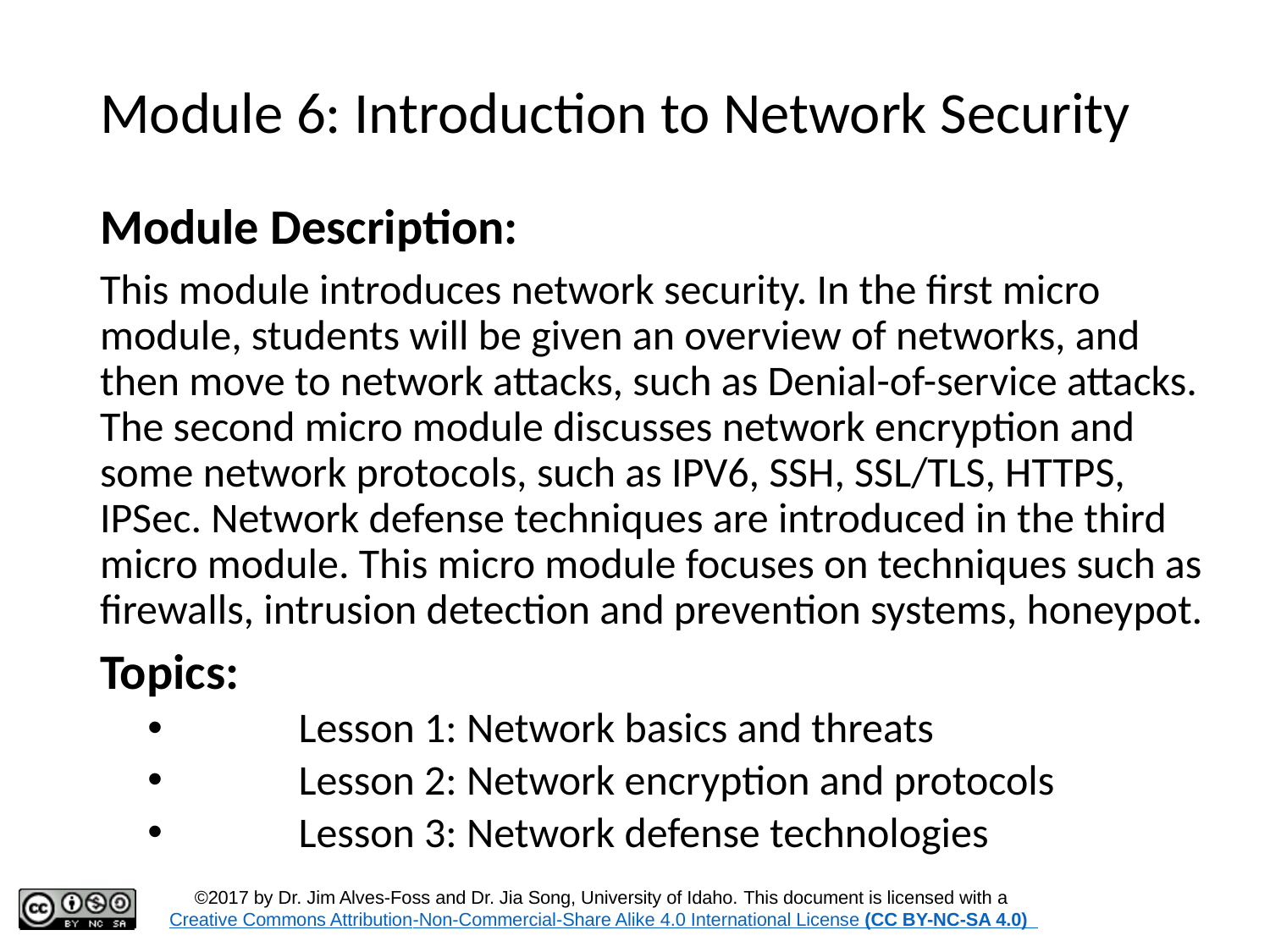

# Module 6: Introduction to Network Security
Module Description:
This module introduces network security. In the first micro module, students will be given an overview of networks, and then move to network attacks, such as Denial-of-service attacks. The second micro module discusses network encryption and some network protocols, such as IPV6, SSH, SSL/TLS, HTTPS, IPSec. Network defense techniques are introduced in the third micro module. This micro module focuses on techniques such as firewalls, intrusion detection and prevention systems, honeypot.
Topics:
	Lesson 1: Network basics and threats
	Lesson 2: Network encryption and protocols
	Lesson 3: Network defense technologies